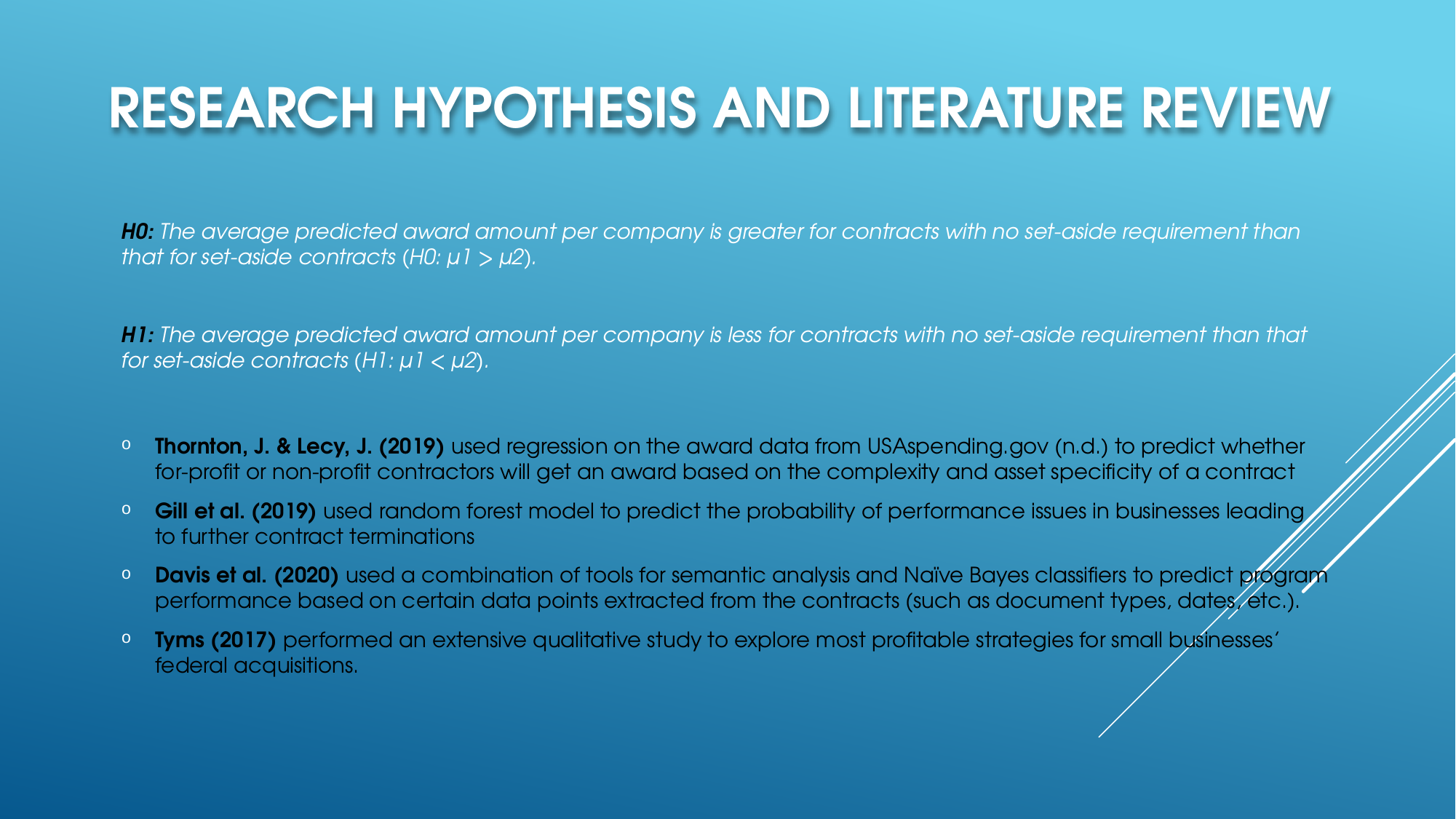

# Research hypothesis and literature review
H0: The average predicted award amount per company is greater for contracts with no set-aside requirement than that for set-aside contracts (H0: µ1 > µ2).

H1: The average predicted award amount per company is less for contracts with no set-aside requirement than that for set-aside contracts (H1: µ1 < µ2).

Thornton, J. & Lecy, J. (2019) used regression on the award data from USAspending.gov (n.d.) to predict whether for-profit or non-profit contractors will get an award based on the complexity and asset specificity of a contract
Gill et al. (2019) used random forest model to predict the probability of performance issues in businesses leading to further contract terminations
Davis et al. (2020) used a combination of tools for semantic analysis and Naïve Bayes classifiers to predict program performance based on certain data points extracted from the contracts (such as document types, dates, etc.).
Tyms (2017) performed an extensive qualitative study to explore most profitable strategies for small businesses’ federal acquisitions.